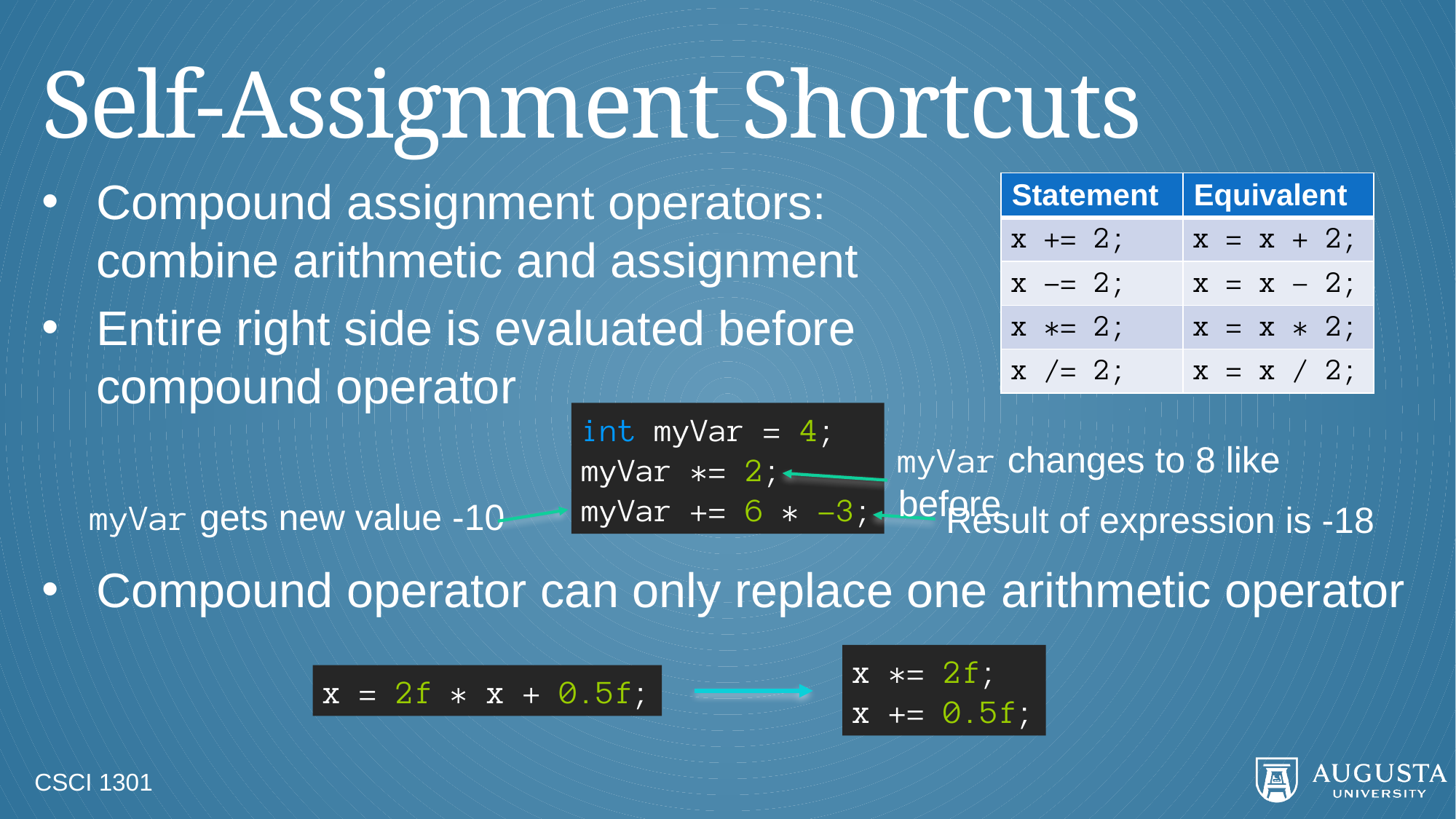

# Self-Assignment Shortcuts
Compound assignment operators:
combine arithmetic and assignment
Entire right side is evaluated before
compound operator

Compound operator can only replace one arithmetic operator
| Statement | Equivalent |
| --- | --- |
| x += 2; | x = x + 2; |
| x -= 2; | x = x – 2; |
| x \*= 2; | x = x \* 2; |
| x /= 2; | x = x / 2; |
int myVar = 4;
myVar *= 2;
myVar += 6 * -3;
myVar changes to 8 like before
myVar gets new value -10
Result of expression is -18
x *= 2f;
x += 0.5f;
x = 2f * x + 0.5f;
CSCI 1301